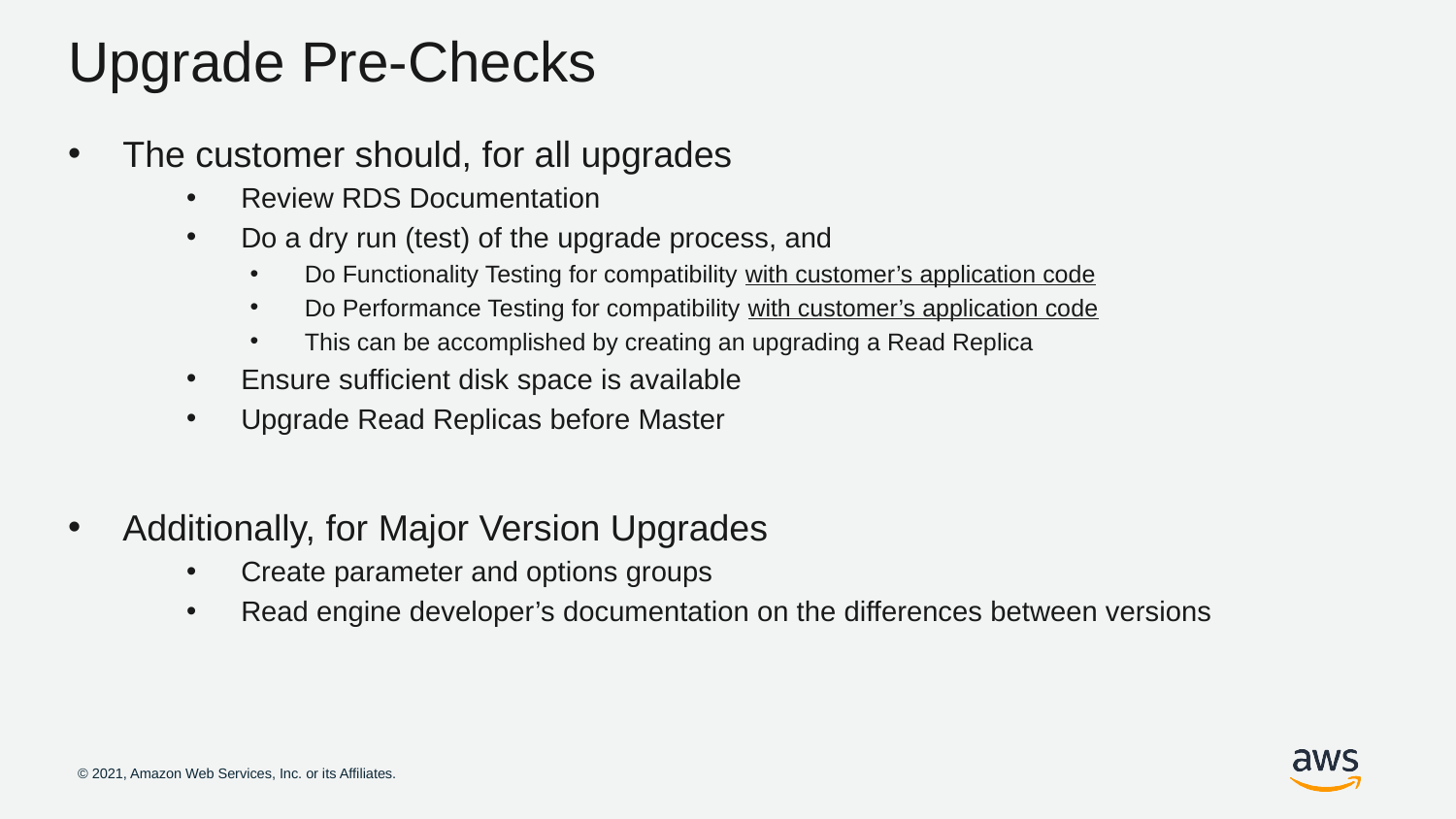

# Upgrade Pre-Checks
The customer should, for all upgrades
Review RDS Documentation
Do a dry run (test) of the upgrade process, and
Do Functionality Testing for compatibility with customer’s application code
Do Performance Testing for compatibility with customer’s application code
    This can be accomplished by creating an upgrading a Read Replica
Ensure sufficient disk space is available
Upgrade Read Replicas before Master

Additionally, for Major Version Upgrades
Create parameter and options groups
Read engine developer’s documentation on the differences between versions